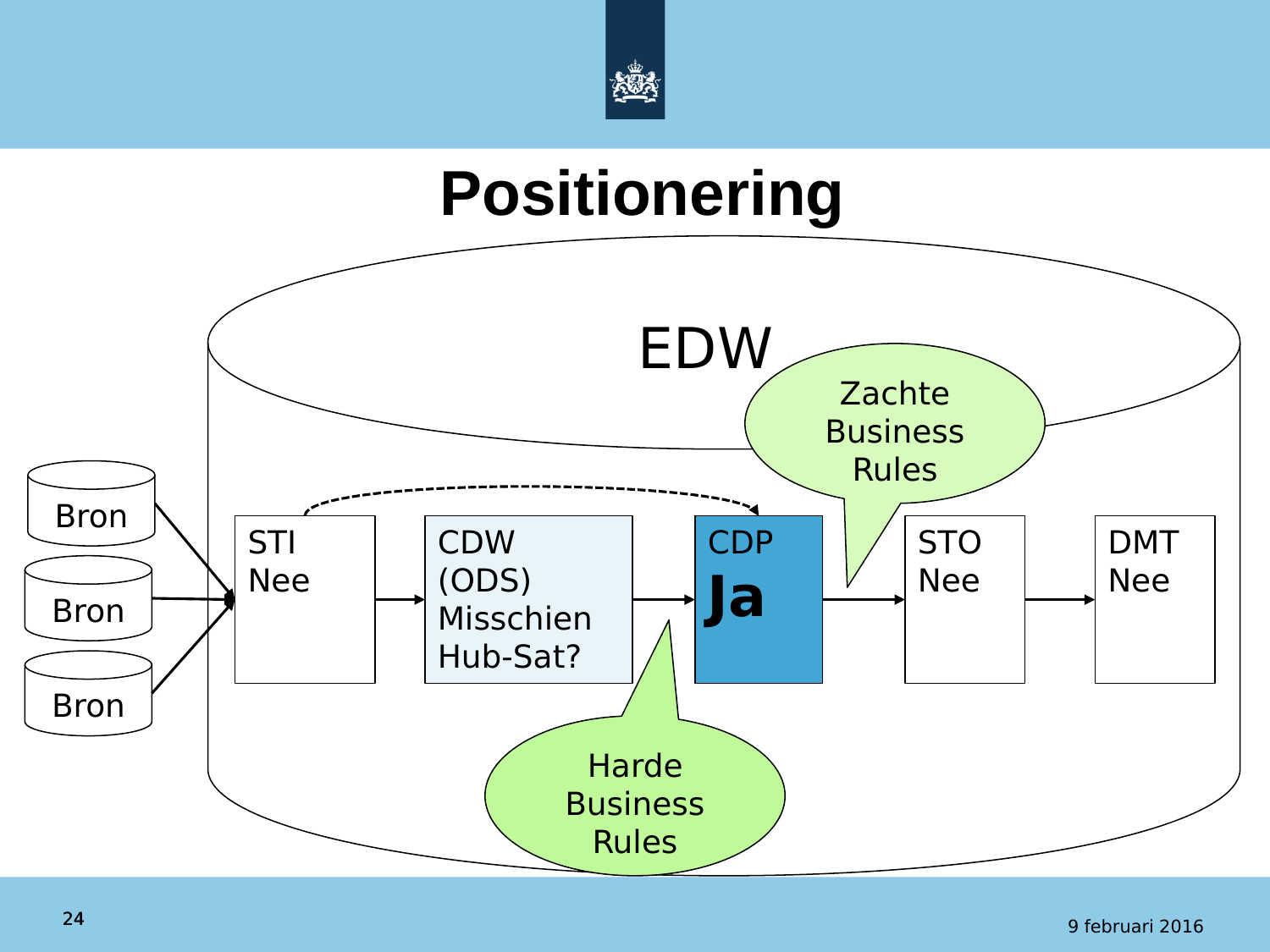

Positionering

EDW
Zachte Business Rules
Bron
STI
Nee
CDW (ODS)
Misschien
Hub-Sat?
CDP
Ja
STO
Nee
DMT
Nee
Bron
Bron
Harde Business Rules
24
24
9 februari 2016